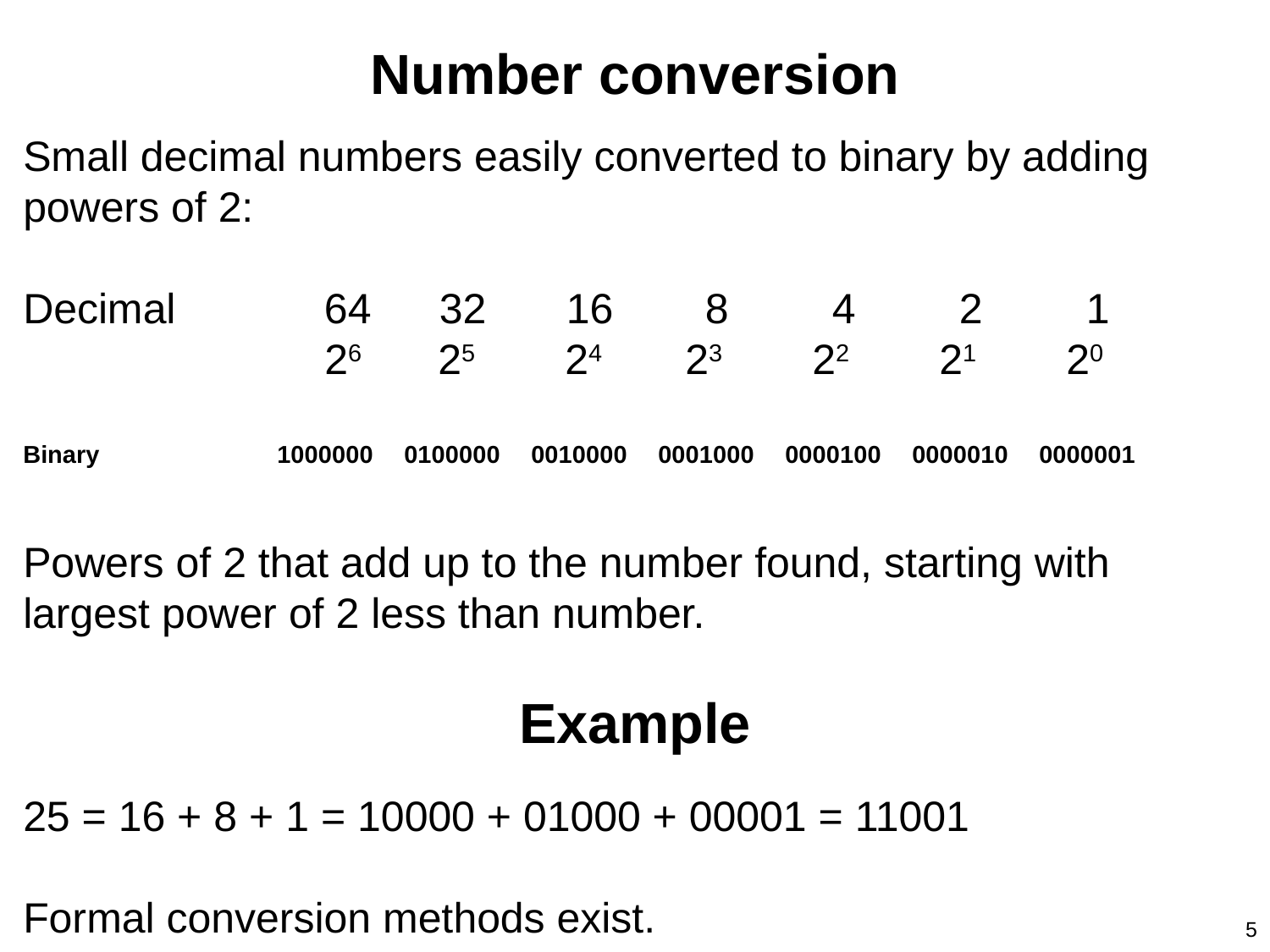

Number conversion

Small decimal numbers easily converted to binary by adding powers of 2:

Decimal	    64	   32	   16	    8	    4	    2	    1
		    26	     25	     24	    23	    22	    21	    20

Binary		1000000	0100000	0010000	0001000	0000100	0000010	0000001

Powers of 2 that add up to the number found, starting with largest power of 2 less than number.

Example

25 = 16 + 8 + 1 = 10000 + 01000 + 00001 = 11001

Formal conversion methods exist.
5